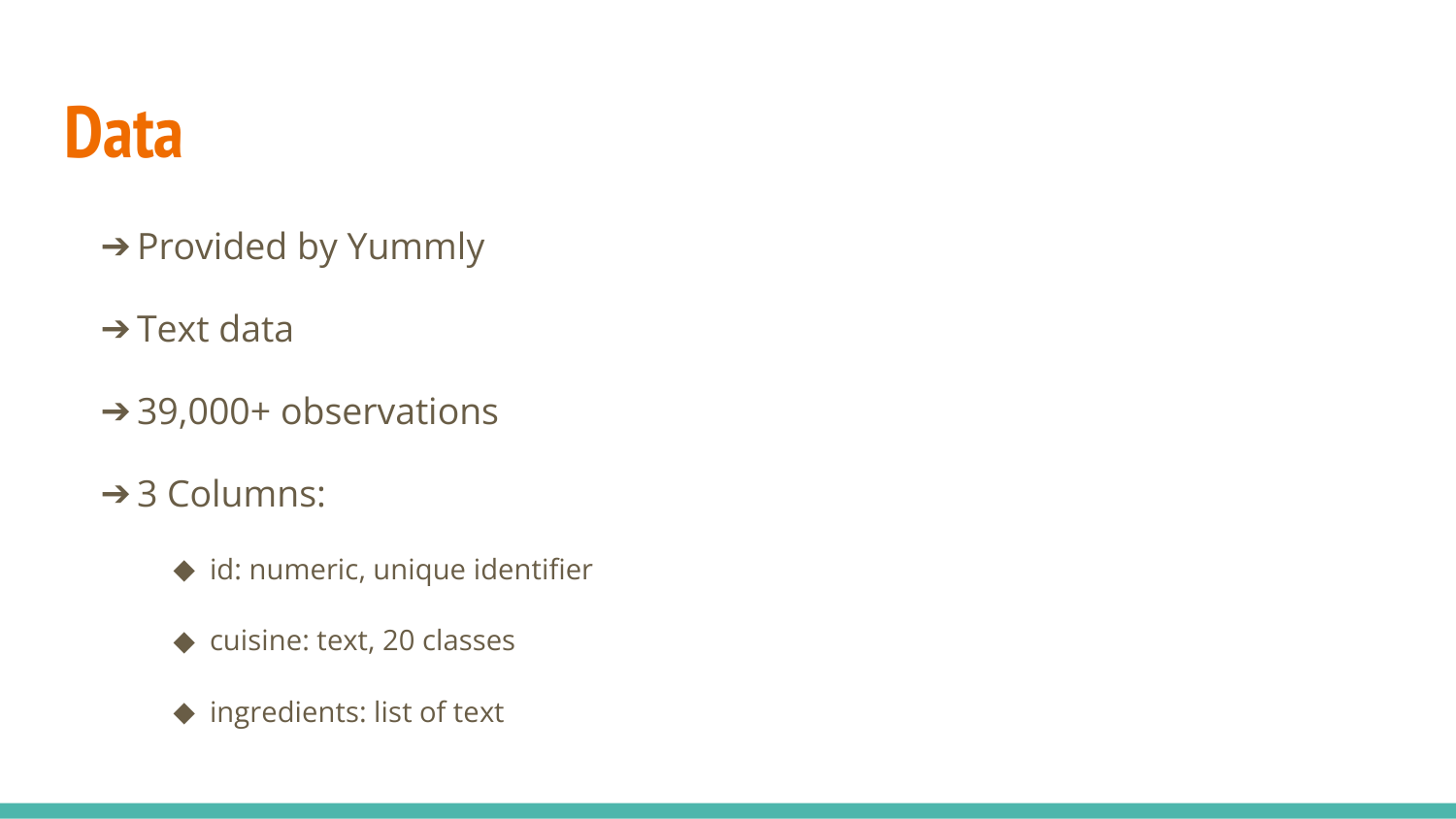

# Data
Provided by Yummly
Text data
39,000+ observations
3 Columns:
id: numeric, unique identifier
cuisine: text, 20 classes
ingredients: list of text